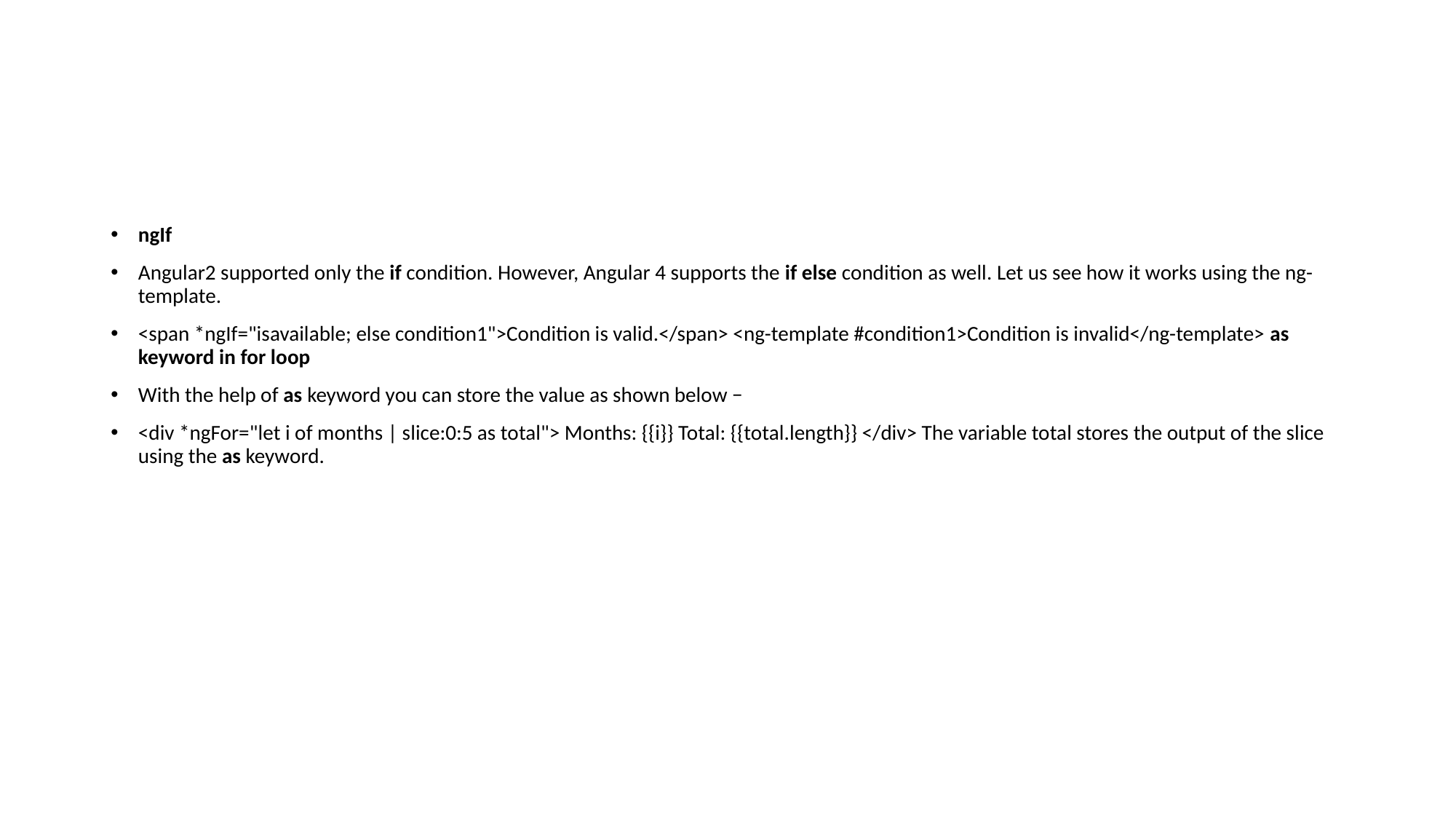

#
ngIf
Angular2 supported only the if condition. However, Angular 4 supports the if else condition as well. Let us see how it works using the ng-template.
<span *ngIf="isavailable; else condition1">Condition is valid.</span> <ng-template #condition1>Condition is invalid</ng-template> as keyword in for loop
With the help of as keyword you can store the value as shown below −
<div *ngFor="let i of months | slice:0:5 as total"> Months: {{i}} Total: {{total.length}} </div> The variable total stores the output of the slice using the as keyword.